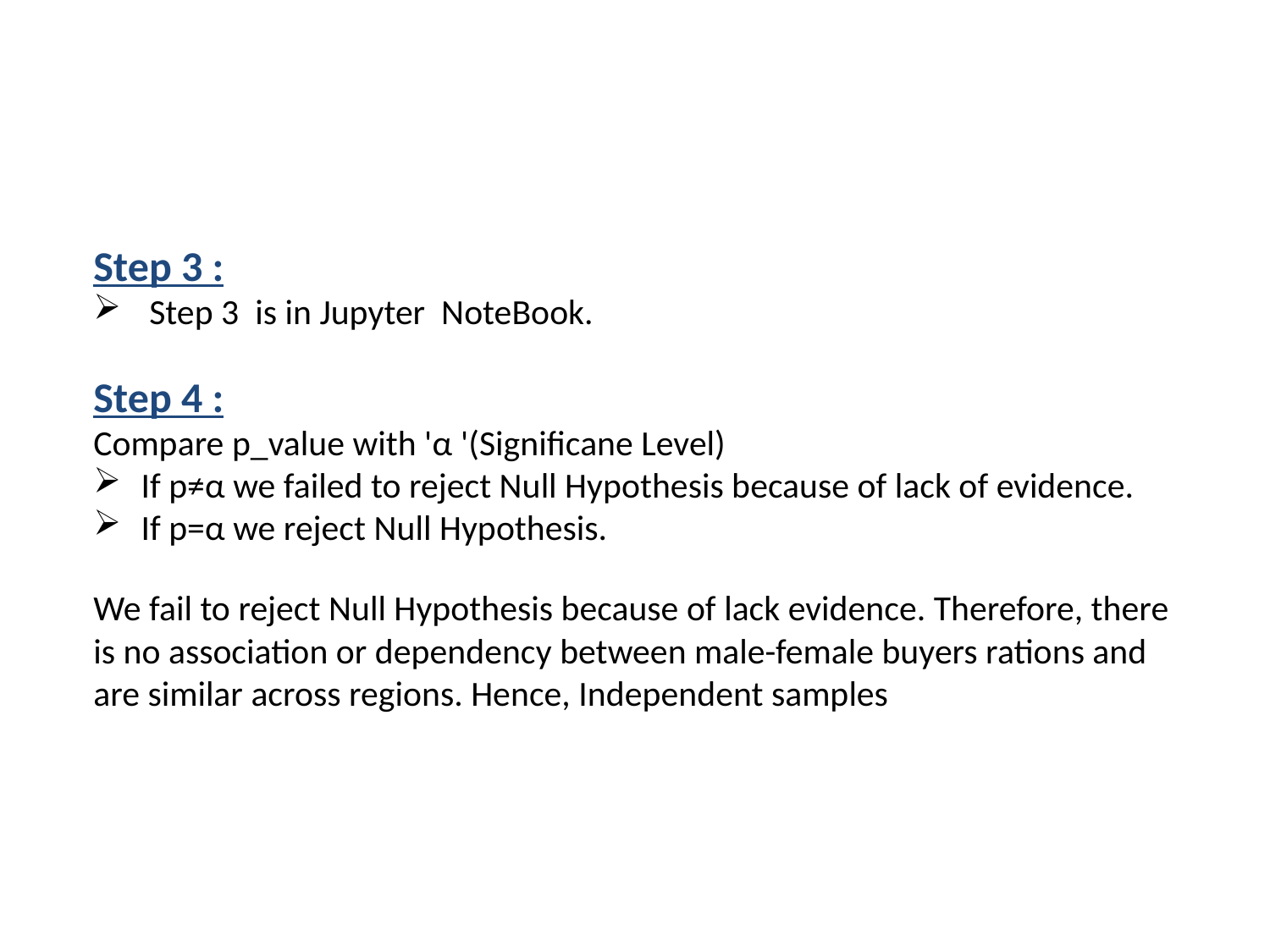

Step 3 :
 Step 3  is in Jupyter  NoteBook.

Step 4 :
Compare p_value with 'α '(Significane Level)
If p≠α we failed to reject Null Hypothesis because of lack of evidence.
If p=α we reject Null Hypothesis.

We fail to reject Null Hypothesis because of lack evidence. Therefore, there is no association or dependency between male-female buyers rations and are similar across regions. Hence, Independent samples